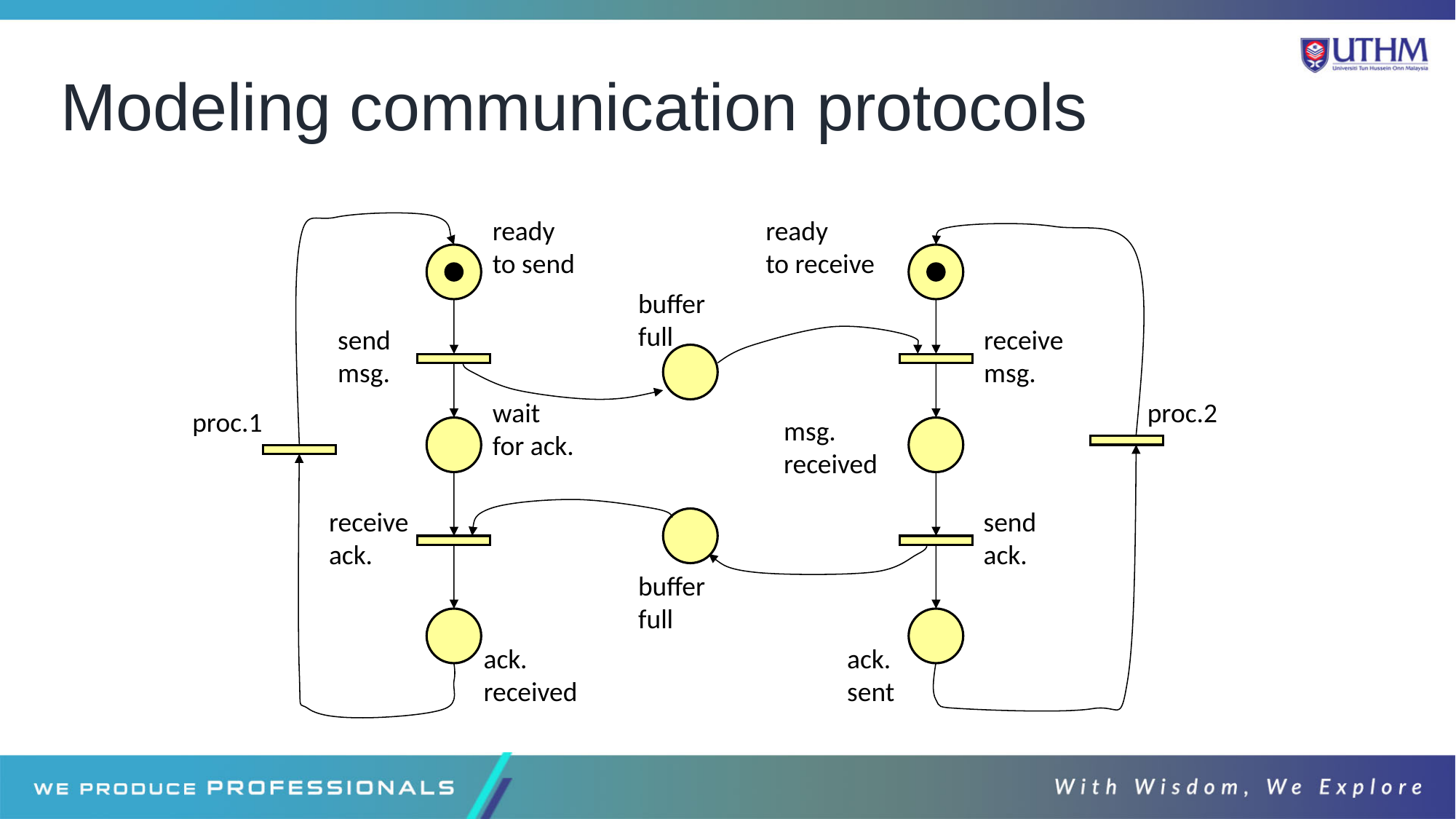

# Modeling communication protocols

ready
to send
ready
to receive

buffer
full

send
msg.
receive
msg.

proc.2
wait
for ack.
proc.1

msg.
received

receive
ack.
send
ack.

buffer
full

ack.
received
ack.
sent